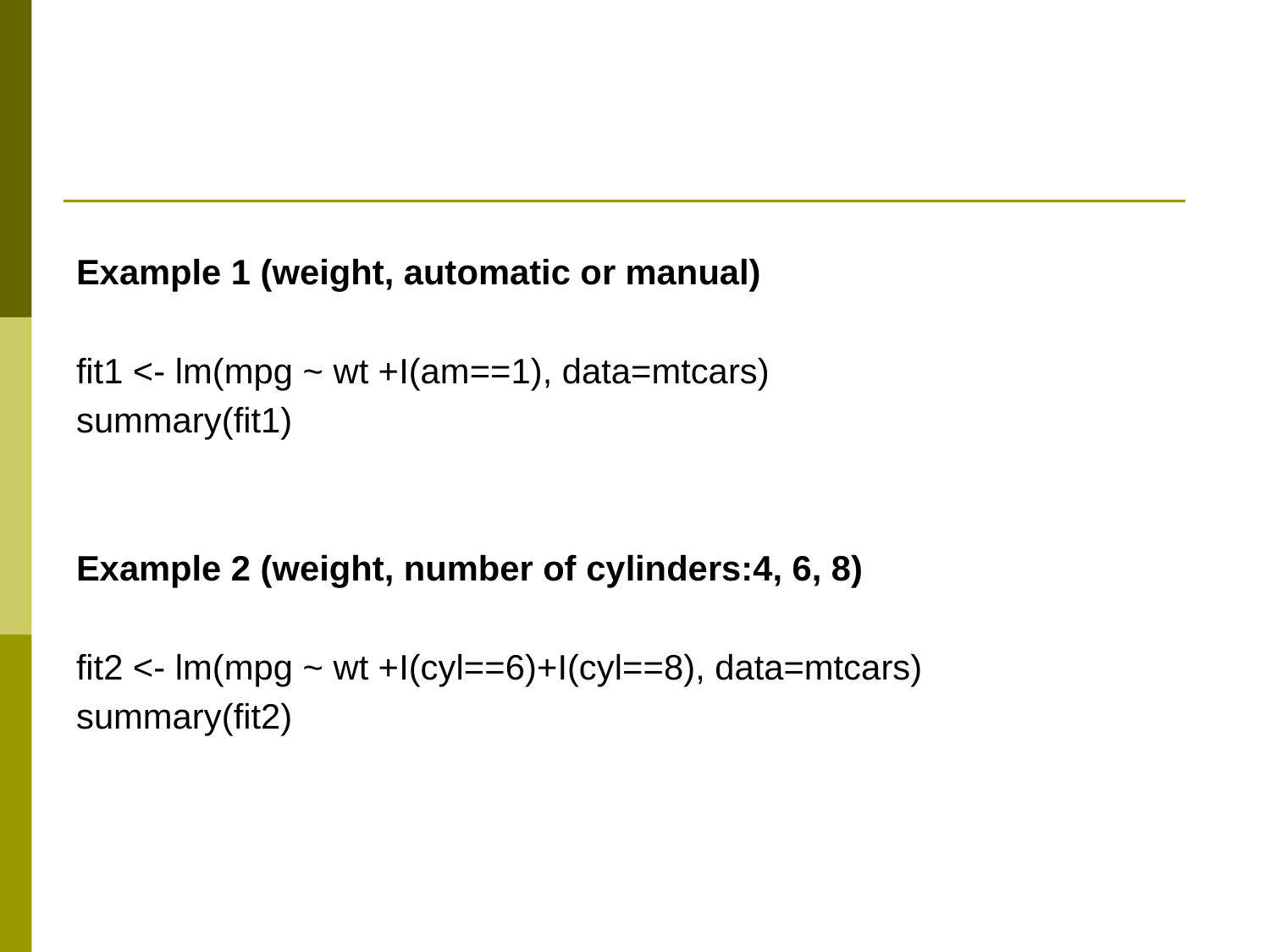

#
Example 1 (weight, automatic or manual)

fit1 <- lm(mpg ~ wt +I(am==1), data=mtcars)
summary(fit1)

Example 2 (weight, number of cylinders:4, 6, 8)

fit2 <- lm(mpg ~ wt +I(cyl==6)+I(cyl==8), data=mtcars)
summary(fit2)